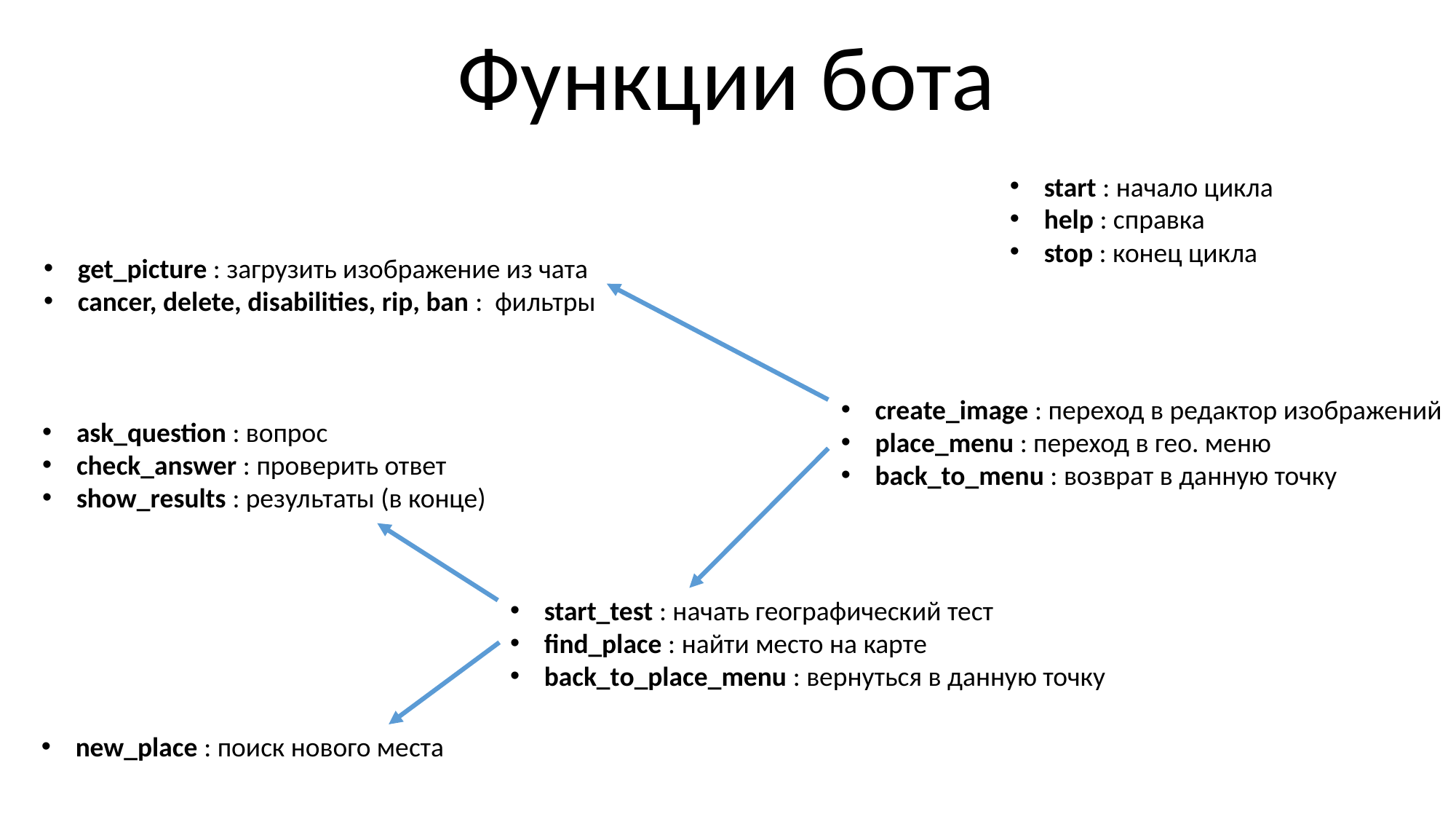

# Функции бота
start : начало цикла
help : справка
stop : конец цикла
get_picture : загрузить изображение из чата
cancer, delete, disabilities, rip, ban :  фильтры
create_image : переход в редактор изображений
place_menu : переход в гео. меню
back_to_menu : возврат в данную точку

ask_question : вопрос
check_answer : проверить ответ
show_results : результаты (в конце)
start_test : начать географический тест
find_place : найти место на карте
back_to_place_menu : вернуться в данную точку
new_place : поиск нового места